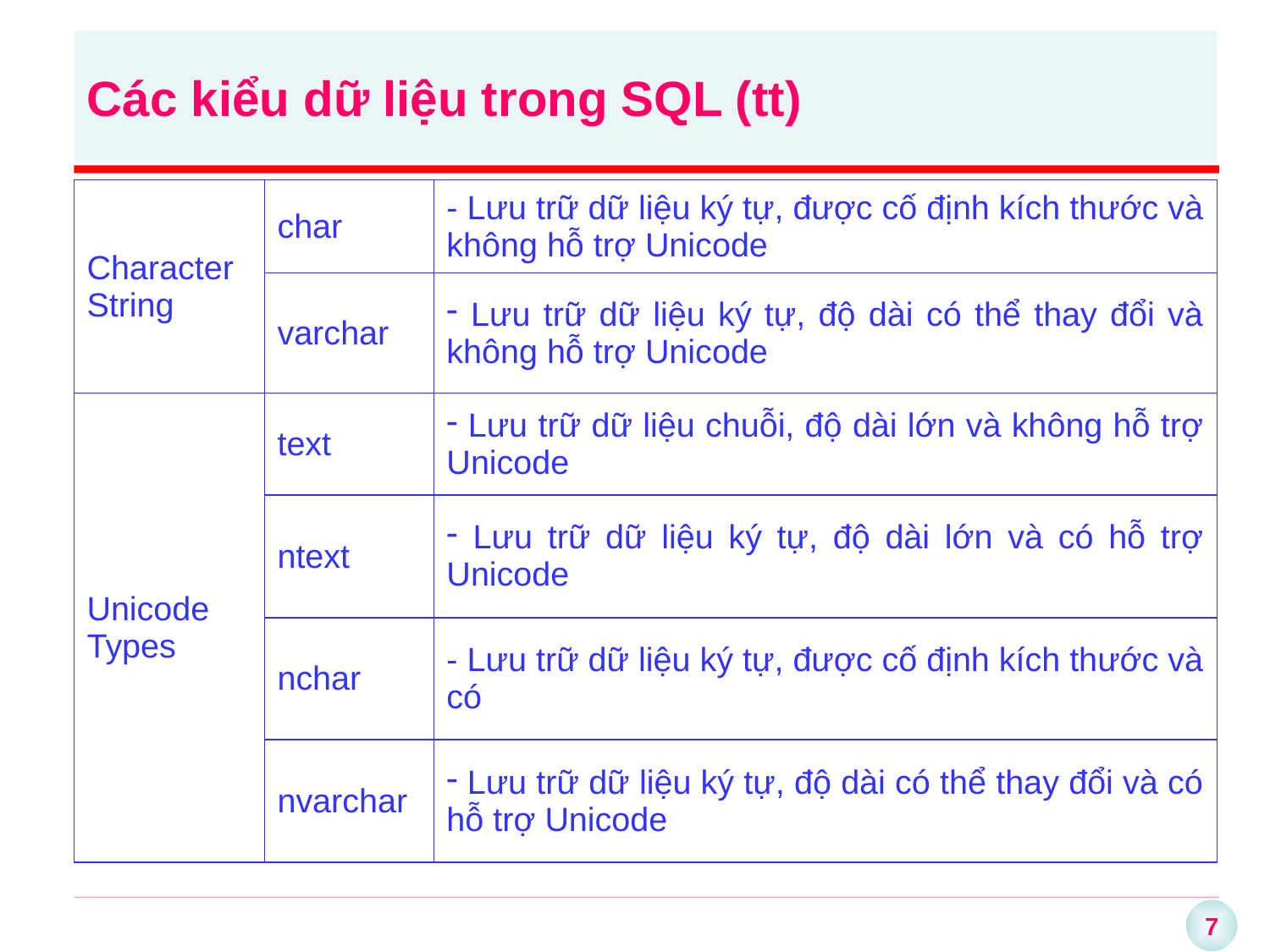

# Các kiểu dữ liệu trong SQL (tt)
| Character String | char | - Lưu trữ dữ liệu ký tự, được cố định kích thước và không hỗ trợ Unicode |
| --- | --- | --- |
|  | varchar | Lưu trữ dữ liệu ký tự, độ dài có thể thay đổi và không hỗ trợ Unicode |
| Unicode Types | text | Lưu trữ dữ liệu chuỗi, độ dài lớn và không hỗ trợ Unicode |
|  | ntext | Lưu trữ dữ liệu ký tự, độ dài lớn và có hỗ trợ Unicode |
|  | nchar | - Lưu trữ dữ liệu ký tự, được cố định kích thước và có |
|  | nvarchar | Lưu trữ dữ liệu ký tự, độ dài có thể thay đổi và có hỗ trợ Unicode |